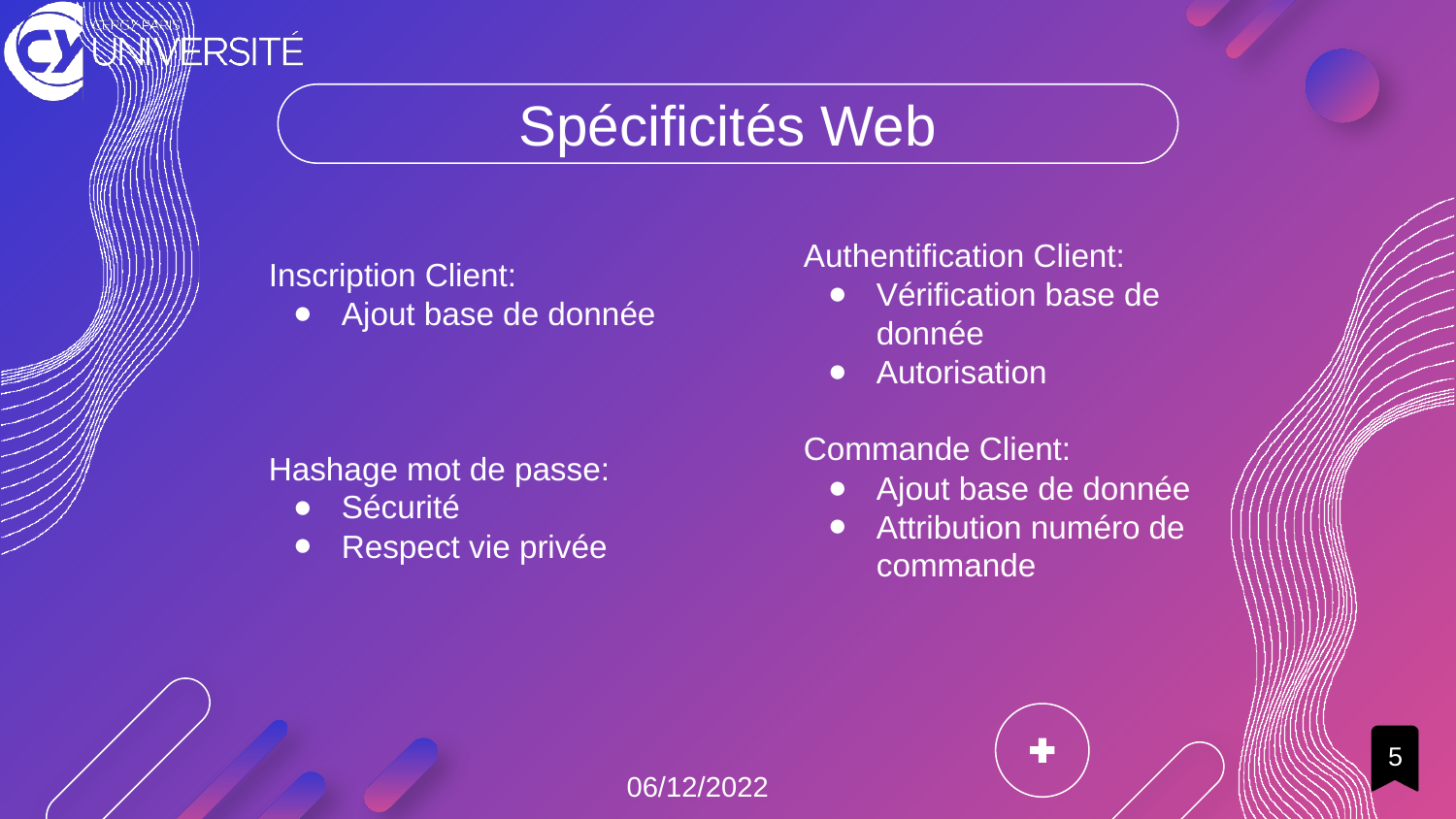

# Spécificités Web

Inscription Client:
Ajout base de donnée

Hashage mot de passe:
Sécurité
Respect vie privée

Authentification Client:
Vérification base de donnée
Autorisation

Commande Client:
Ajout base de donnée
Attribution numéro de commande

5
06/12/2022